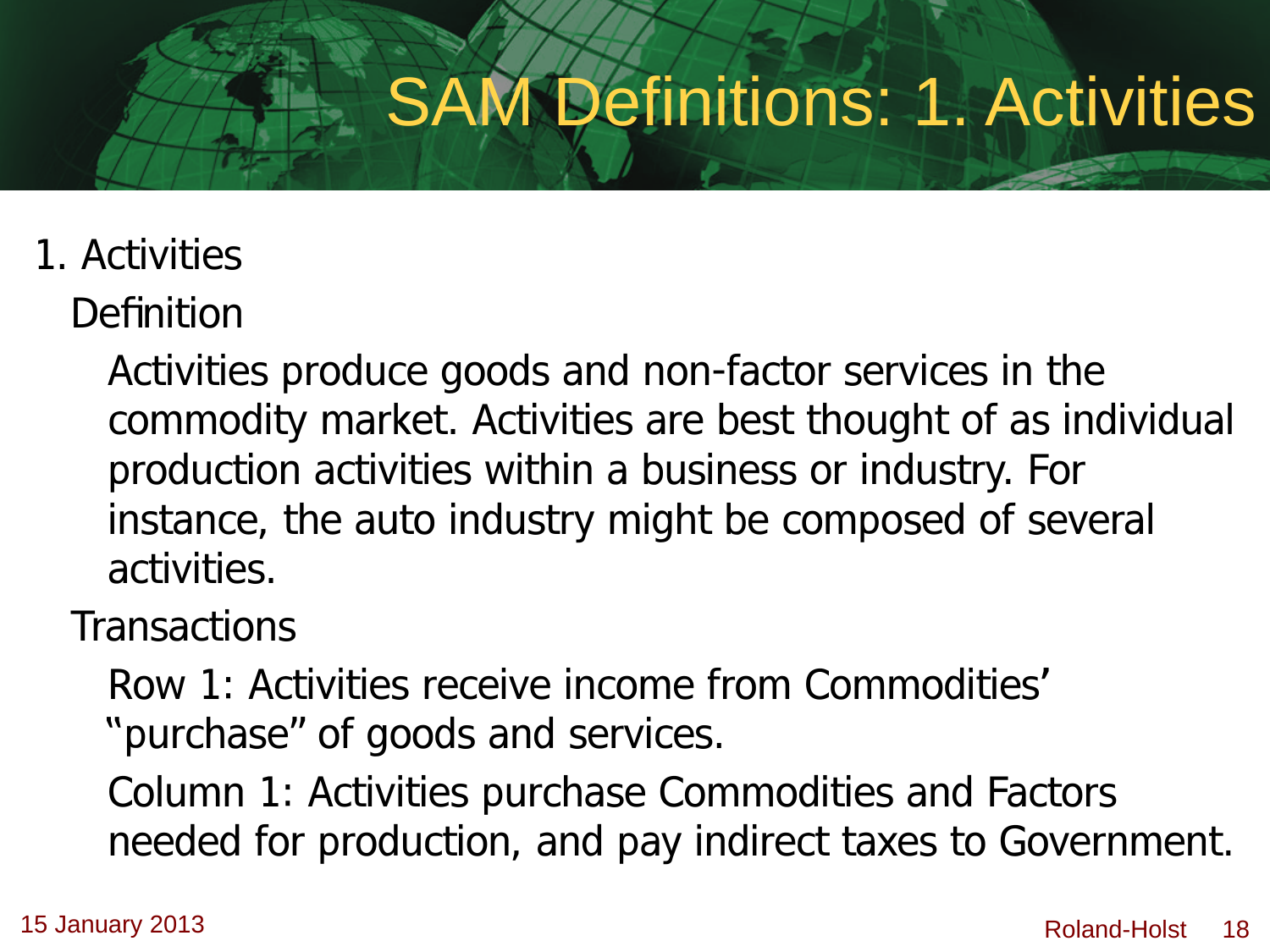

# SAM Definitions: 1. Activities
1. Activities
Definition
Activities produce goods and non-factor services in the commodity market. Activities are best thought of as individual production activities within a business or industry. For instance, the auto industry might be composed of several activities.
Transactions
Row 1: Activities receive income from Commodities’ “purchase” of goods and services.
Column 1: Activities purchase Commodities and Factors needed for production, and pay indirect taxes to Government.